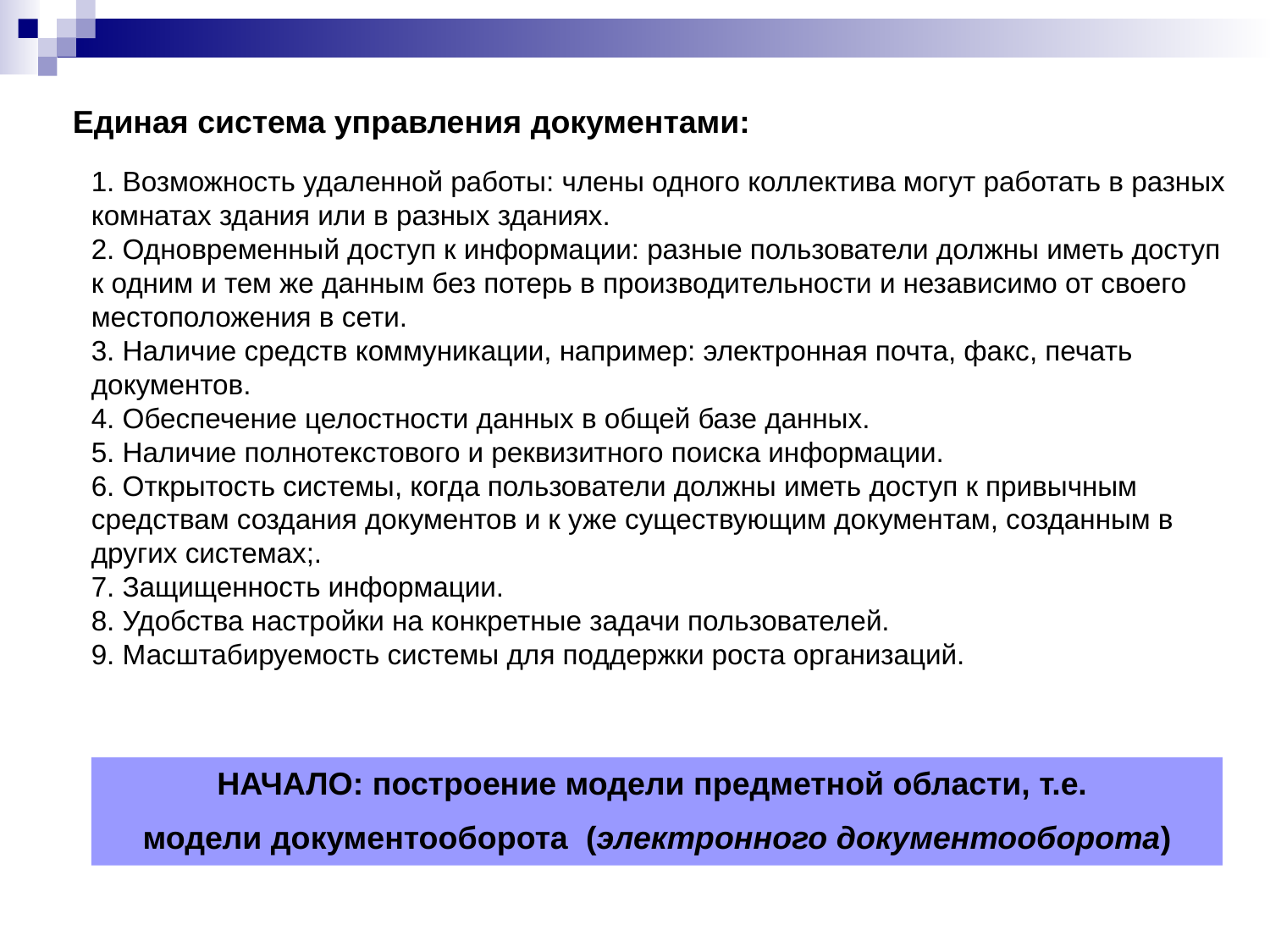

Единая система управления документами:
1. Возможность удаленной работы: члены одного коллектива могут работать в разных комнатах здания или в разных зданиях.
2. Одновременный доступ к информации: разные пользователи должны иметь доступ к одним и тем же данным без потерь в производительности и независимо от своего местоположения в сети.
3. Наличие средств коммуникации, например: электронная почта, факс, печать документов.
4. Обеспечение целостности данных в общей базе данных.
5. Наличие полнотекстового и реквизитного поиска информации.
6. Открытость системы, когда пользователи должны иметь доступ к привычным средствам создания документов и к уже существующим документам, созданным в других системах;.
7. Защищенность информации.
8. Удобства настройки на конкретные задачи пользователей.
9. Масштабируемость системы для поддержки роста организаций.
НАЧАЛО: построение модели предметной области, т.е.
модели документооборота  (электронного документооборота)